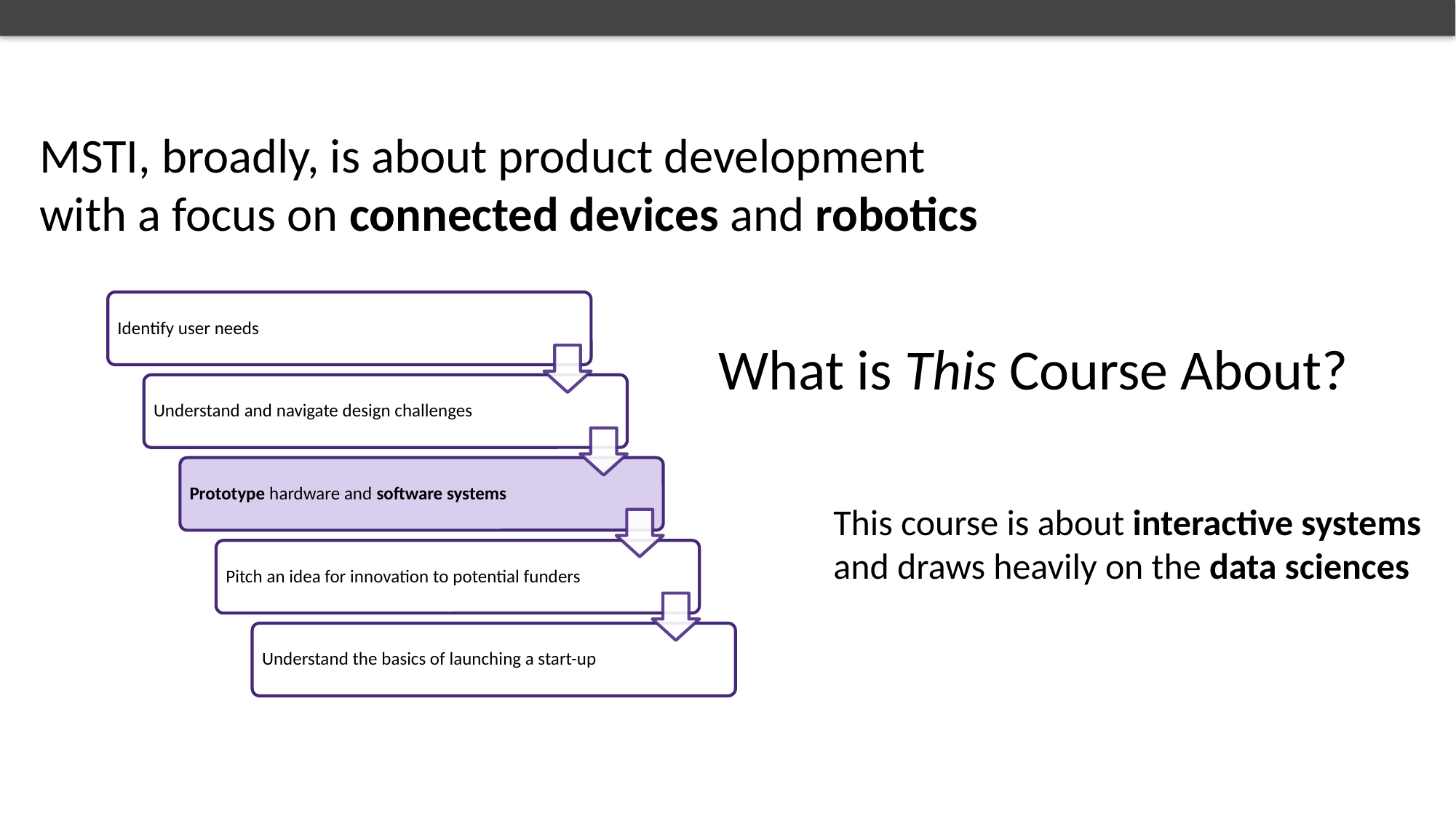

MSTI, broadly, is about product development with a focus on connected devices and robotics
Identify user needs
Understand and navigate design challenges
Prototype hardware and software systems
Pitch an idea for innovation to potential funders
Understand the basics of launching a start-up

What is This Course About?
This course is about interactive systems and draws heavily on the data sciences